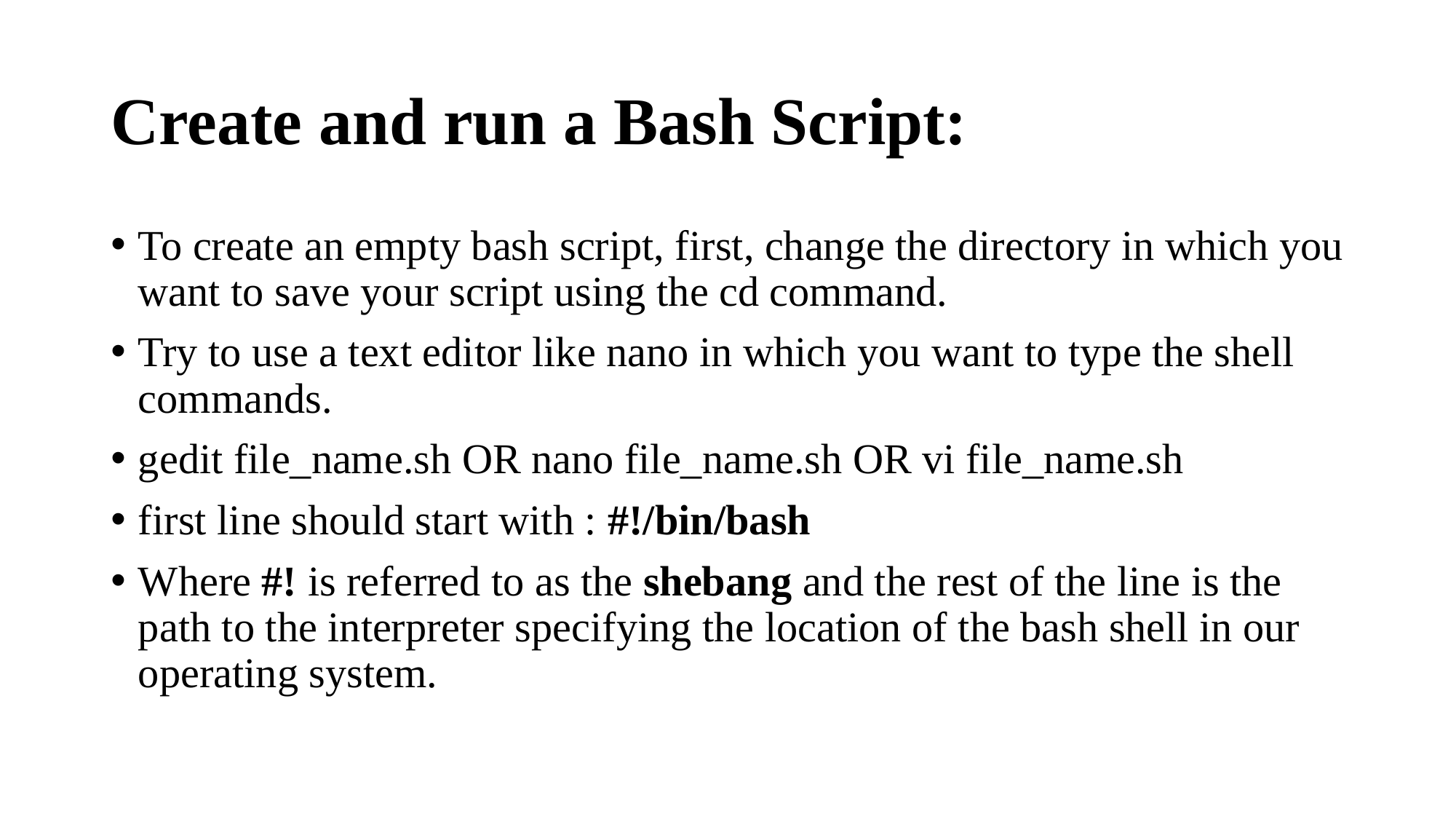

# Create and run a Bash Script:
To create an empty bash script, first, change the directory in which you want to save your script using the cd command.
Try to use a text editor like nano in which you want to type the shell commands.
gedit file_name.sh OR nano file_name.sh OR vi file_name.sh
first line should start with : #!/bin/bash
Where #! is referred to as the shebang and the rest of the line is the path to the interpreter specifying the location of the bash shell in our operating system.